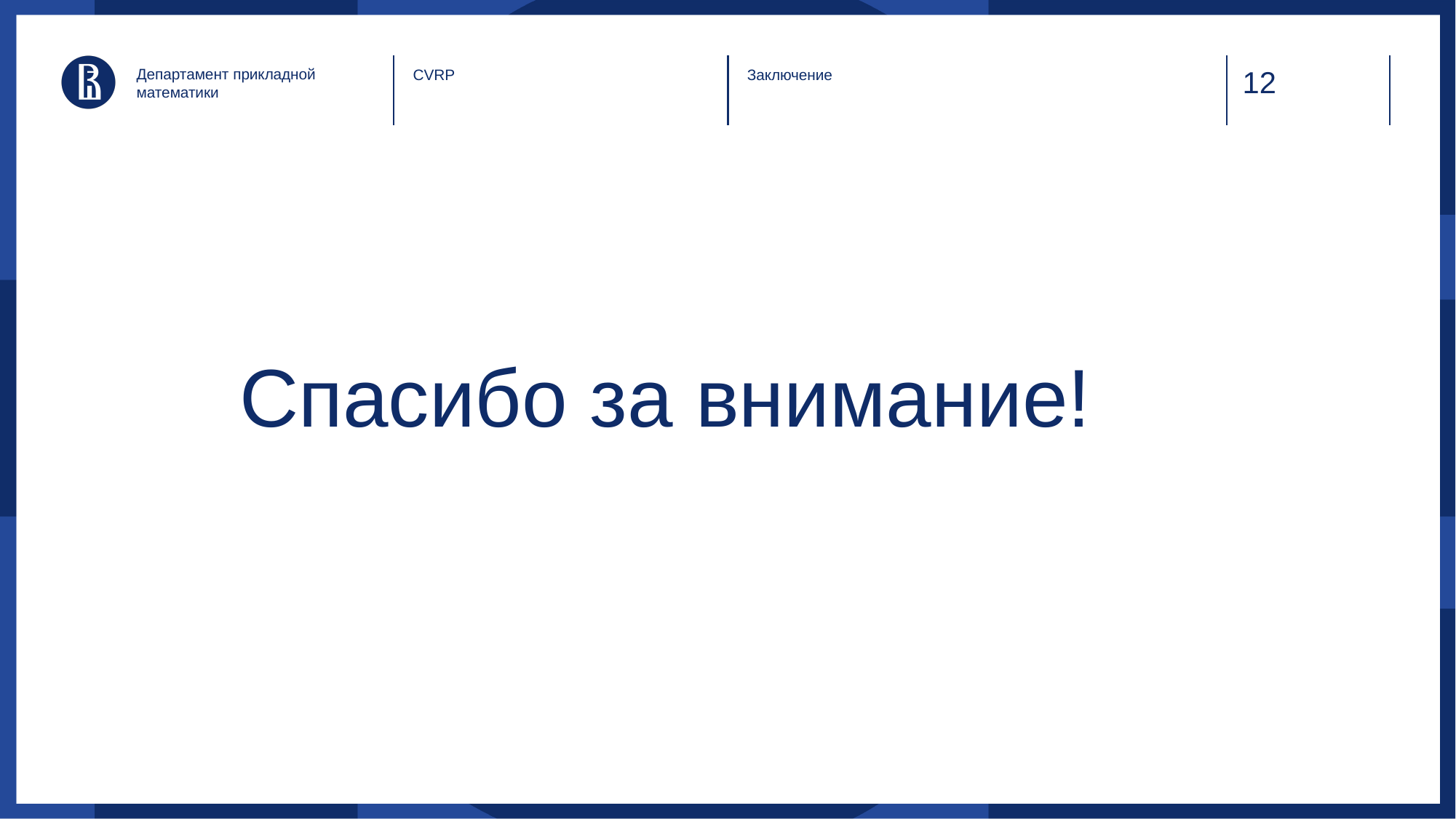

Департамент прикладной математики

CVRP

Заключение
Спасибо за внимание!